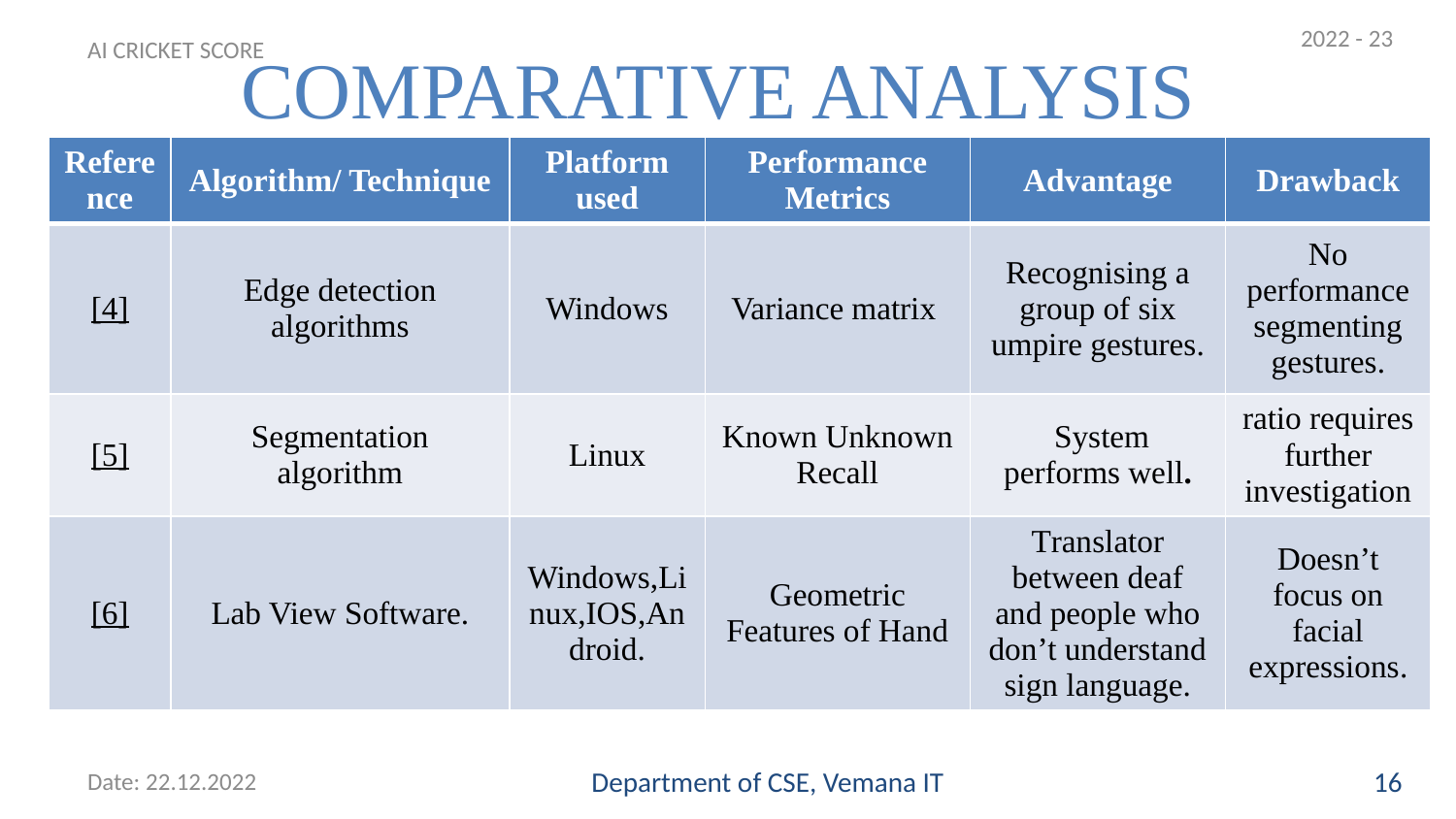

2022 - 23
# COMPARATIVE ANALYSIS
AI CRICKET SCORE
| Reference | Algorithm/ Technique | Platform used | Performance Metrics | Advantage | Drawback |
| --- | --- | --- | --- | --- | --- |
| [4] | Edge detection algorithms | Windows | Variance matrix | Recognising a group of six umpire gestures. | No performance segmenting gestures. |
| [5] | Segmentation algorithm | Linux | Known Unknown Recall | System performs well. | ratio requires further investigation |
| [6] | Lab View Software. | Windows,Linux,IOS,Android. | Geometric Features of Hand | Translator between deaf and people who don’t understand sign language. | Doesn’t focus on facial expressions. |
Date: 22.12.2022
Department of CSE, Vemana IT
16